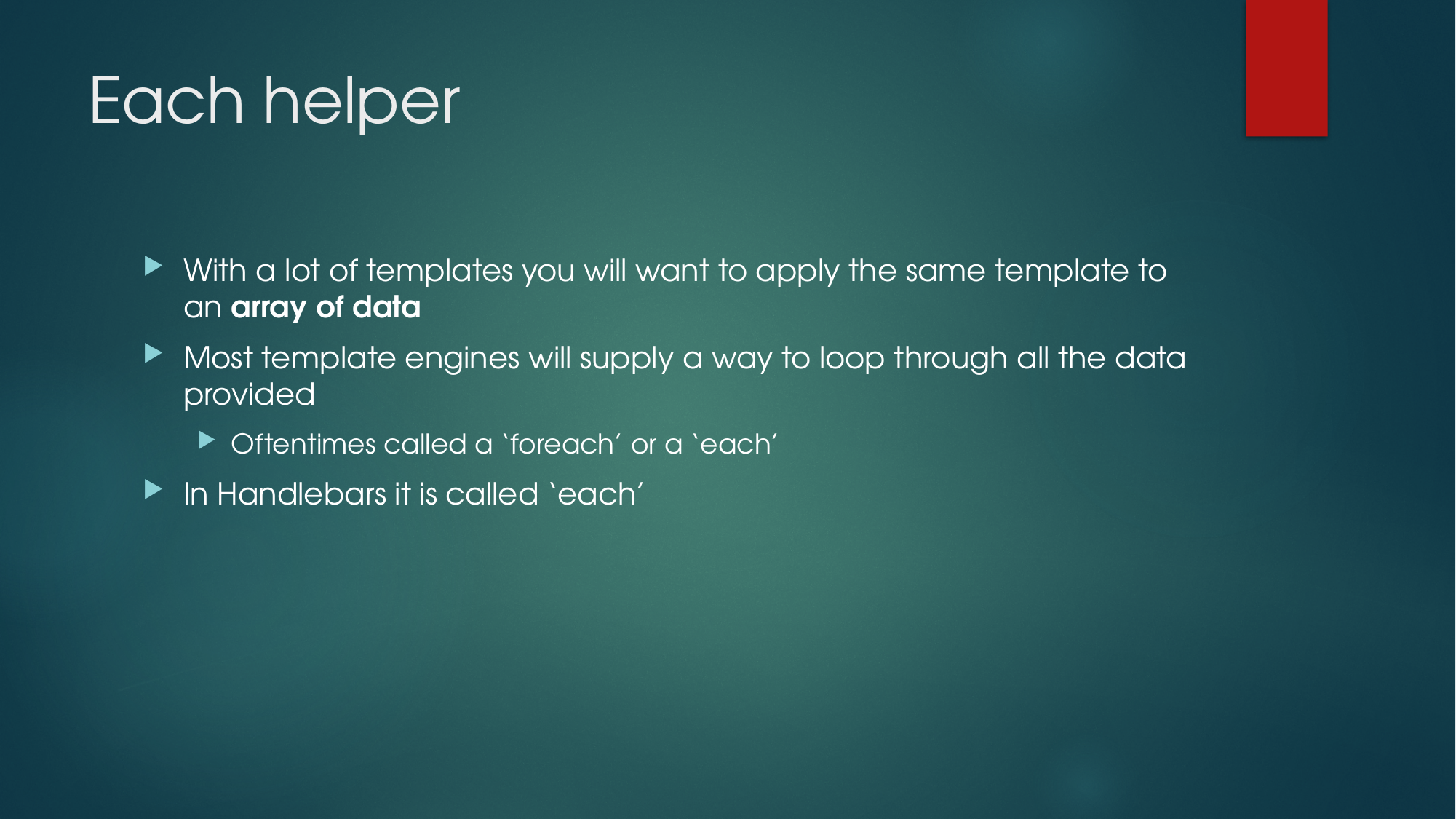

# Each helper
With a lot of templates you will want to apply the same template to an array of data
Most template engines will supply a way to loop through all the data provided
Oftentimes called a ‘foreach’ or a ‘each’
In Handlebars it is called ‘each’